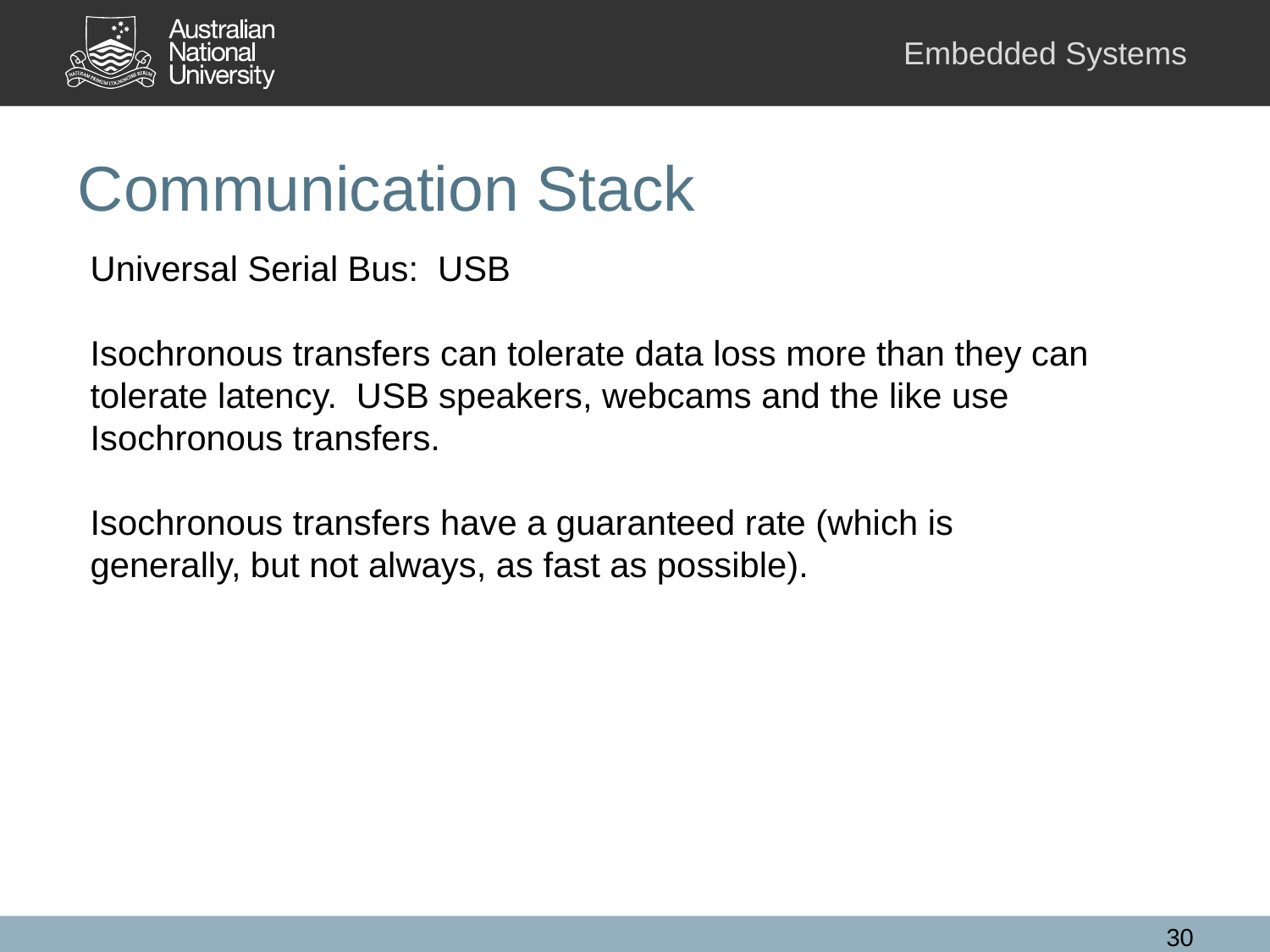

# Communication Stack
Universal Serial Bus:  USB

Isochronous transfers can tolerate data loss more than they can tolerate latency.  USB speakers, webcams and the like use Isochronous transfers.

Isochronous transfers have a guaranteed rate (which is generally, but not always, as fast as possible).
30